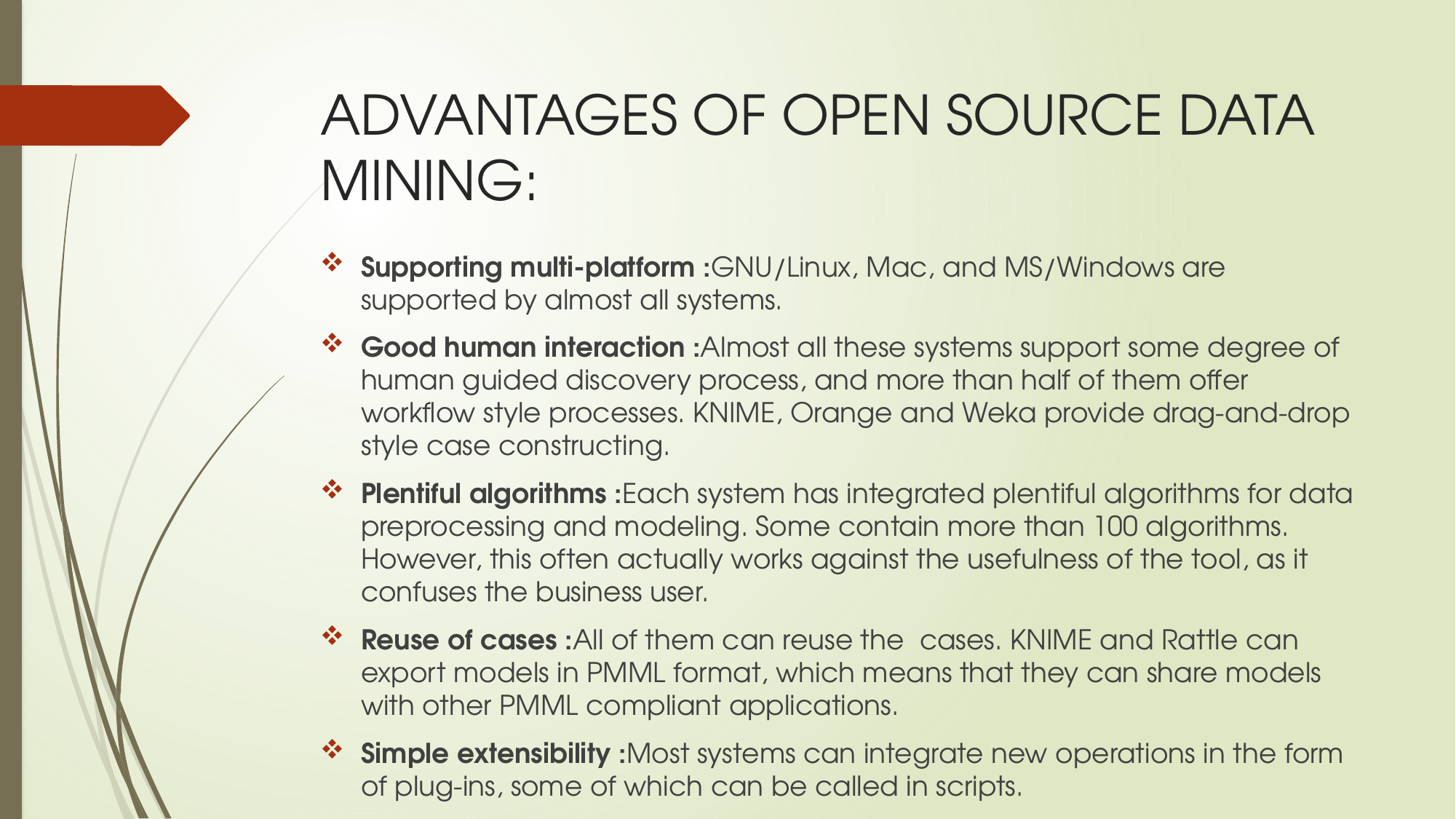

# ADVANTAGES OF OPEN SOURCE DATA MINING:
Supporting multi-platform :GNU/Linux, Mac, and MS/Windows are supported by almost all systems.
Good human interaction :Almost all these systems support some degree of human guided discovery process, and more than half of them oﬀer workﬂow style processes. KNIME, Orange and Weka provide drag-and-drop style case constructing.
Plentiful algorithms :Each system has integrated plentiful algorithms for data preprocessing and modeling. Some contain more than 100 algorithms. However, this often actually works against the usefulness of the tool, as it confuses the business user.
Reuse of cases :All of them can reuse the  cases. KNIME and Rattle can export models in PMML format, which means that they can share models with other PMML compliant applications.
Simple extensibility :Most systems can integrate new operations in the form of plug-ins, some of which can be called in scripts.